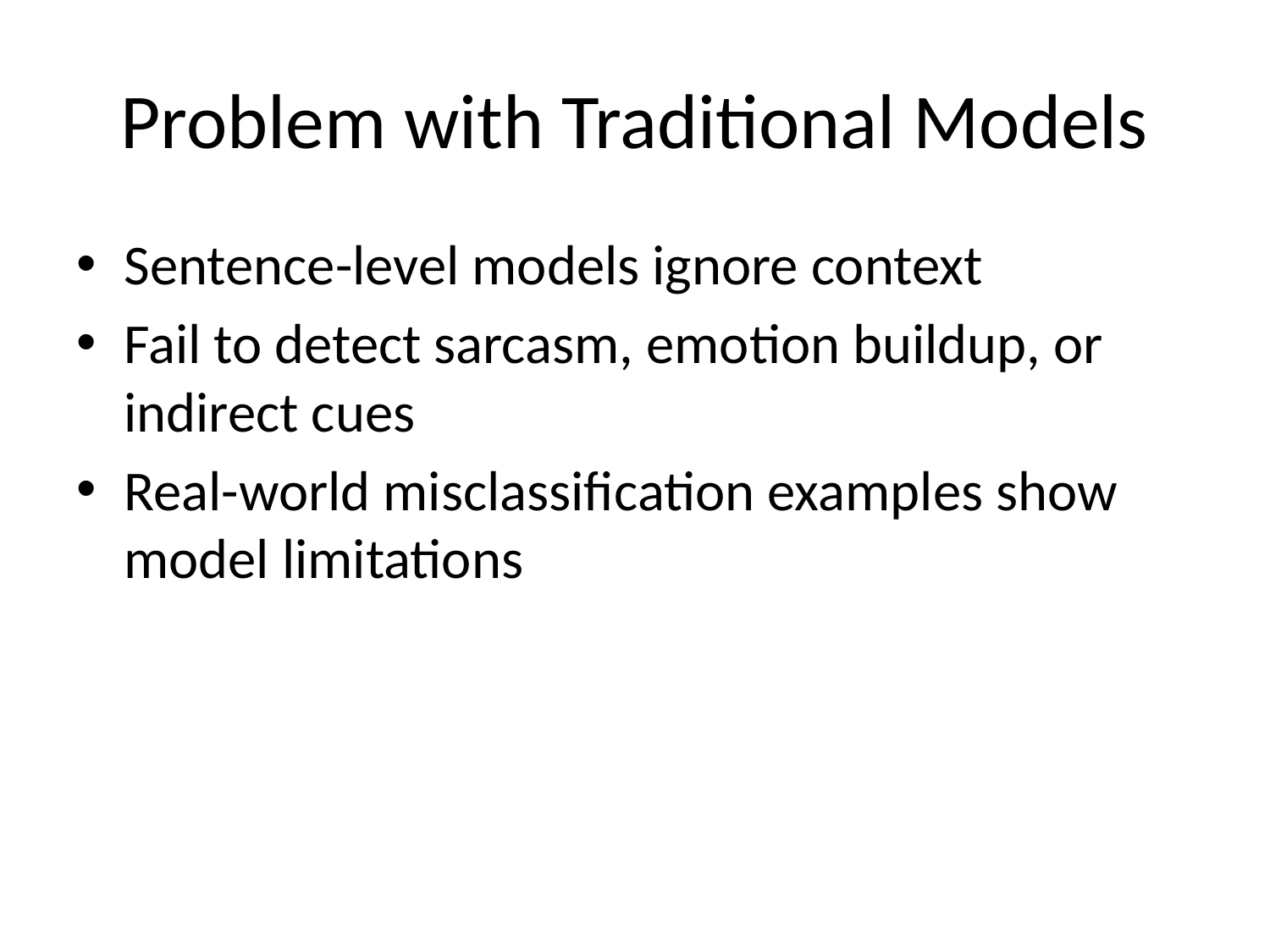

# Problem with Traditional Models
Sentence-level models ignore context
Fail to detect sarcasm, emotion buildup, or indirect cues
Real-world misclassification examples show model limitations